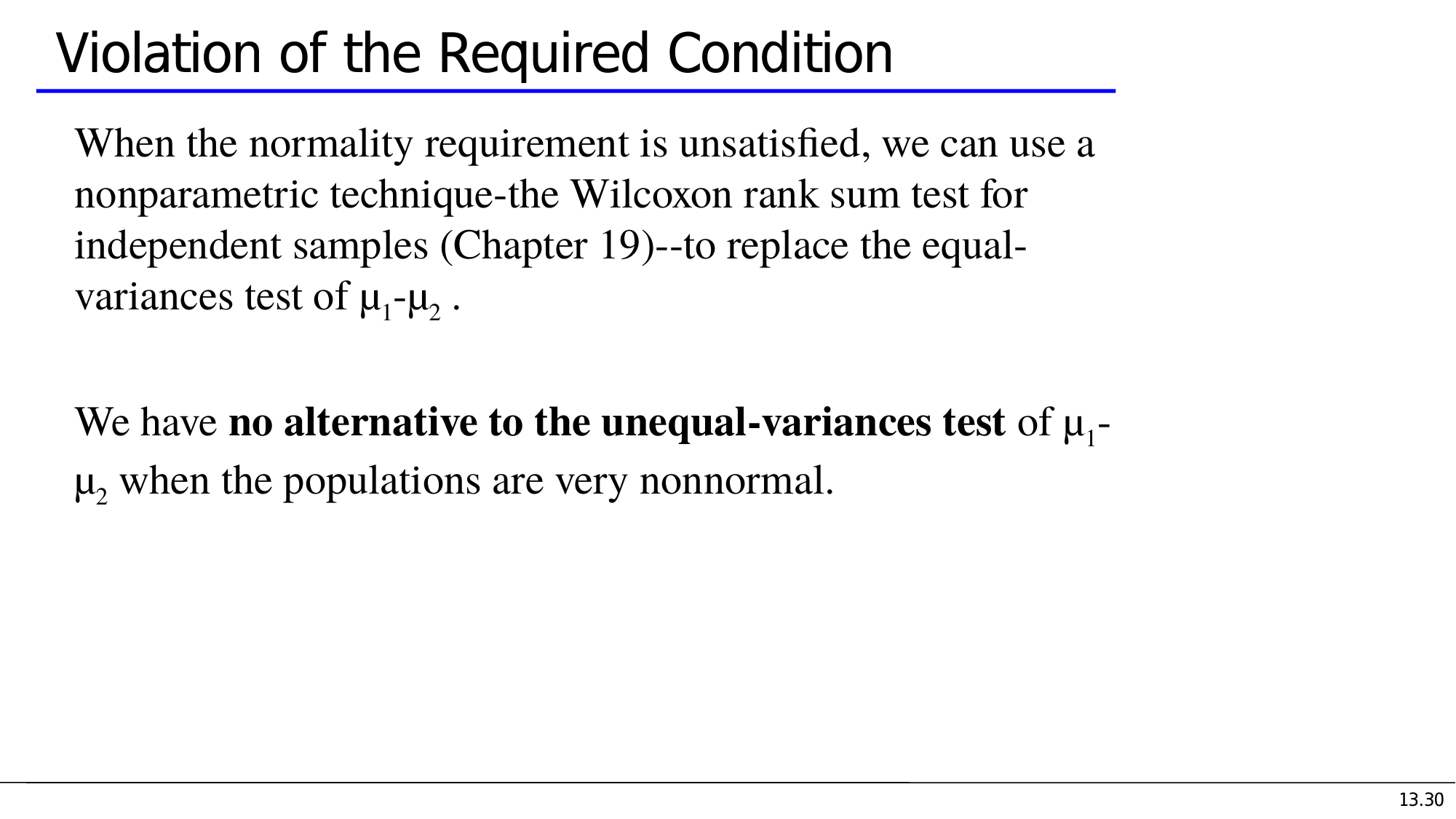

# Violation of the Required Condition
When the normality requirement is unsatisfied, we can use a nonparametric technique-the Wilcoxon rank sum test for independent samples (Chapter 19)--to replace the equal-variances test of µ1-µ2 .

We have no alternative to the unequal-variances test of µ1-µ2 when the populations are very nonnormal.
13.30